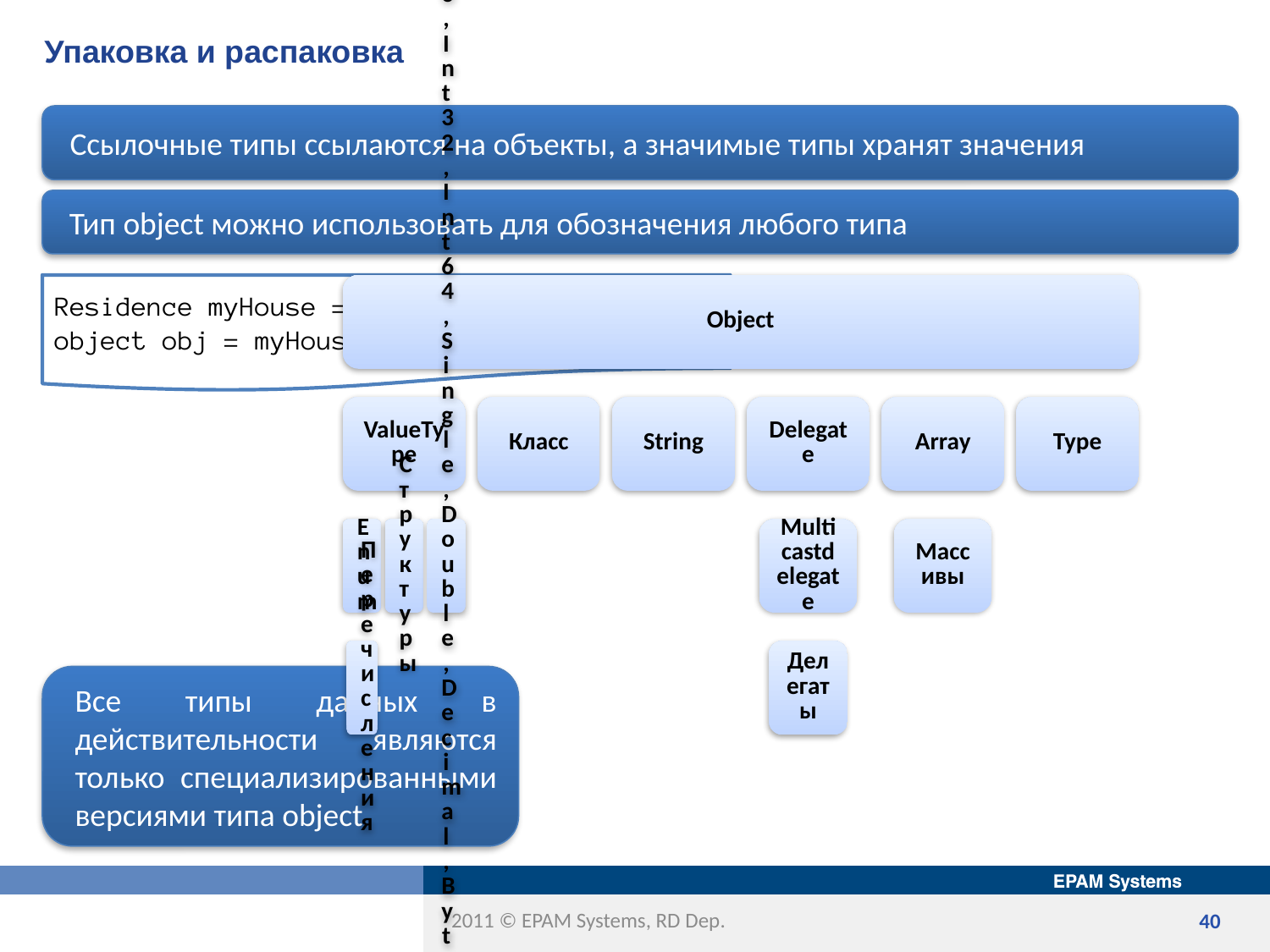

# Упаковка и распаковка

Ссылочные типы ссылаются на объекты, а значимые типы хранят значения
Тип object можно использовать для обозначения любого типа
Residence myHouse = new Residence(...);
object obj = myHouse;
Object
Класс
Array
String
Type
Все типы данных в действительности являются только специализированными версиями типа object